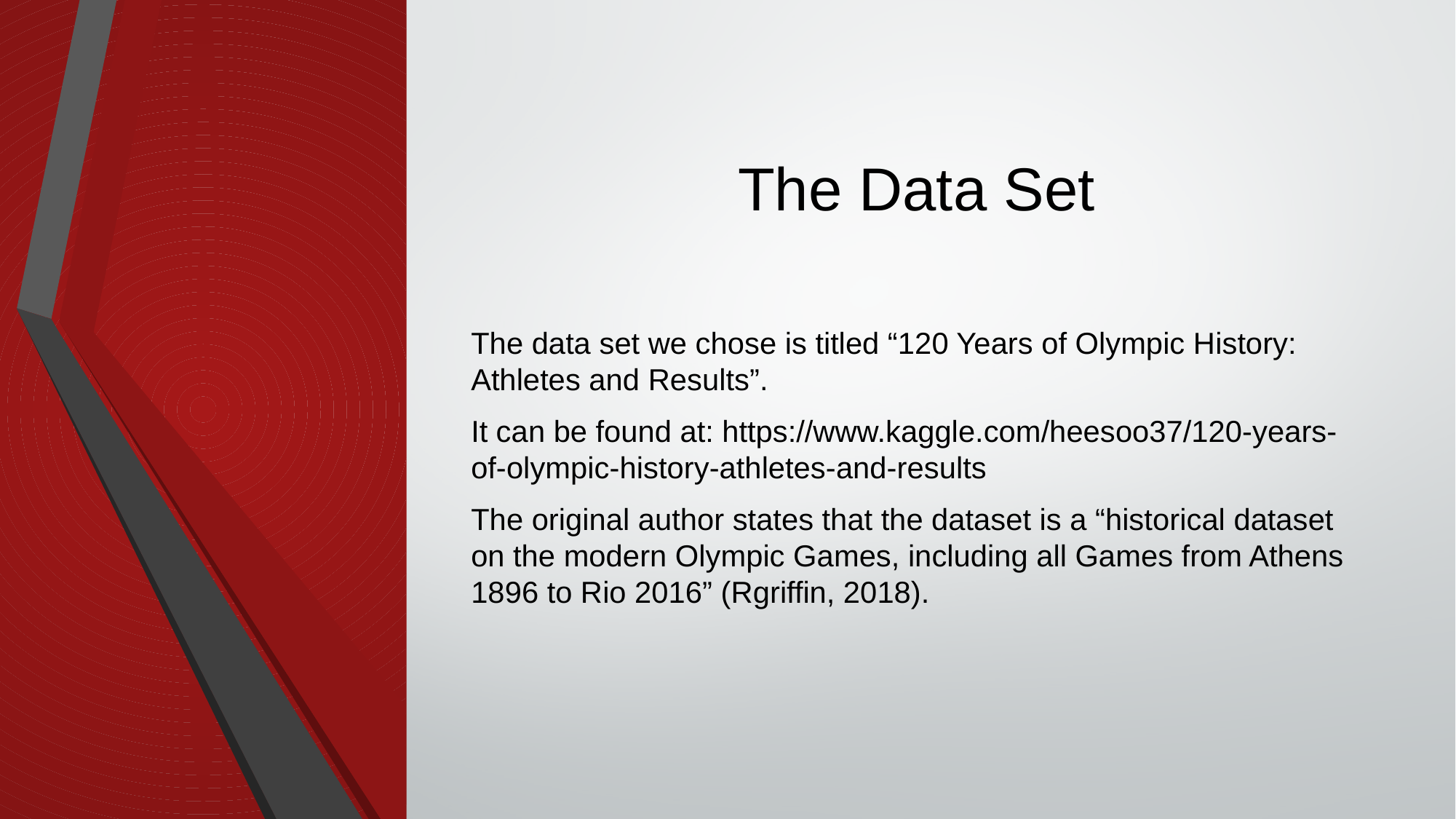

# The Data Set

The data set we chose is titled “120 Years of Olympic History: Athletes and Results”.
It can be found at: https://www.kaggle.com/heesoo37/120-years-of-olympic-history-athletes-and-results
The original author states that the dataset is a “historical dataset on the modern Olympic Games, including all Games from Athens 1896 to Rio 2016” (Rgriffin, 2018).